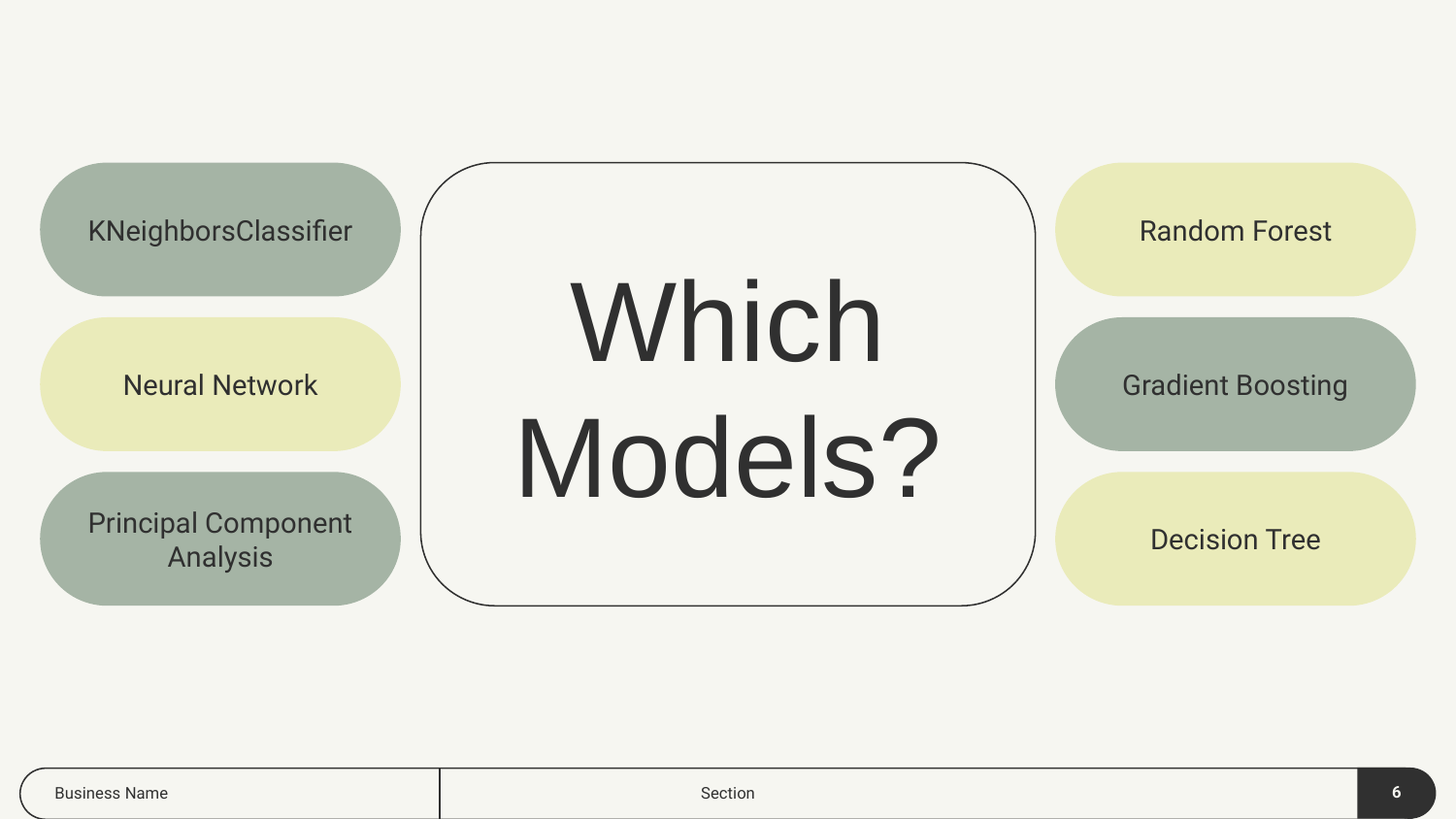

Random Forest
KNeighborsClassifier
# Which Models?
Gradient Boosting
Neural Network
Decision Tree
Principal Component Analysis
6
Business Name
Section